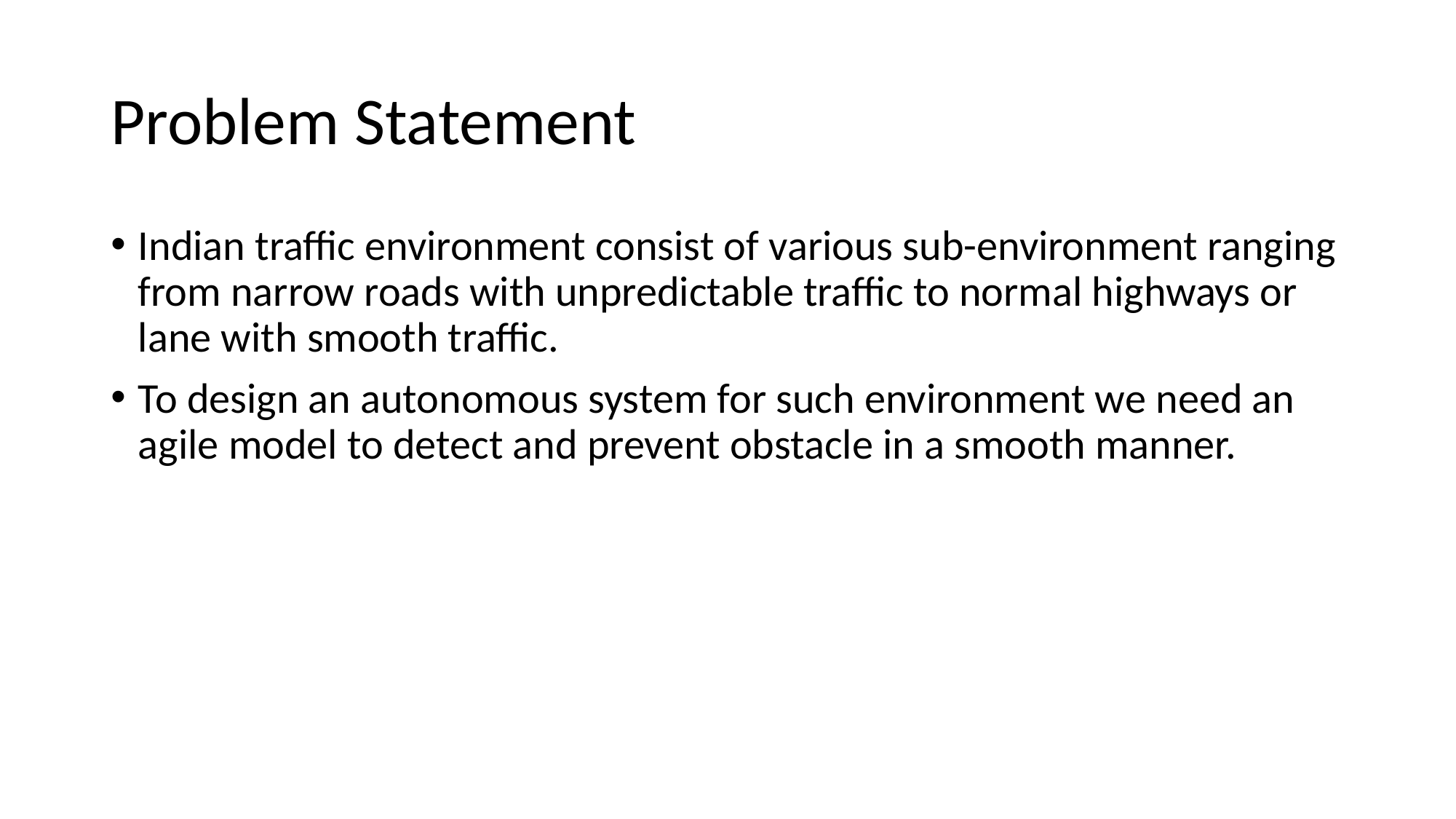

# Problem Statement
Indian traffic environment consist of various sub-environment ranging from narrow roads with unpredictable traffic to normal highways or lane with smooth traffic.
To design an autonomous system for such environment we need an agile model to detect and prevent obstacle in a smooth manner.